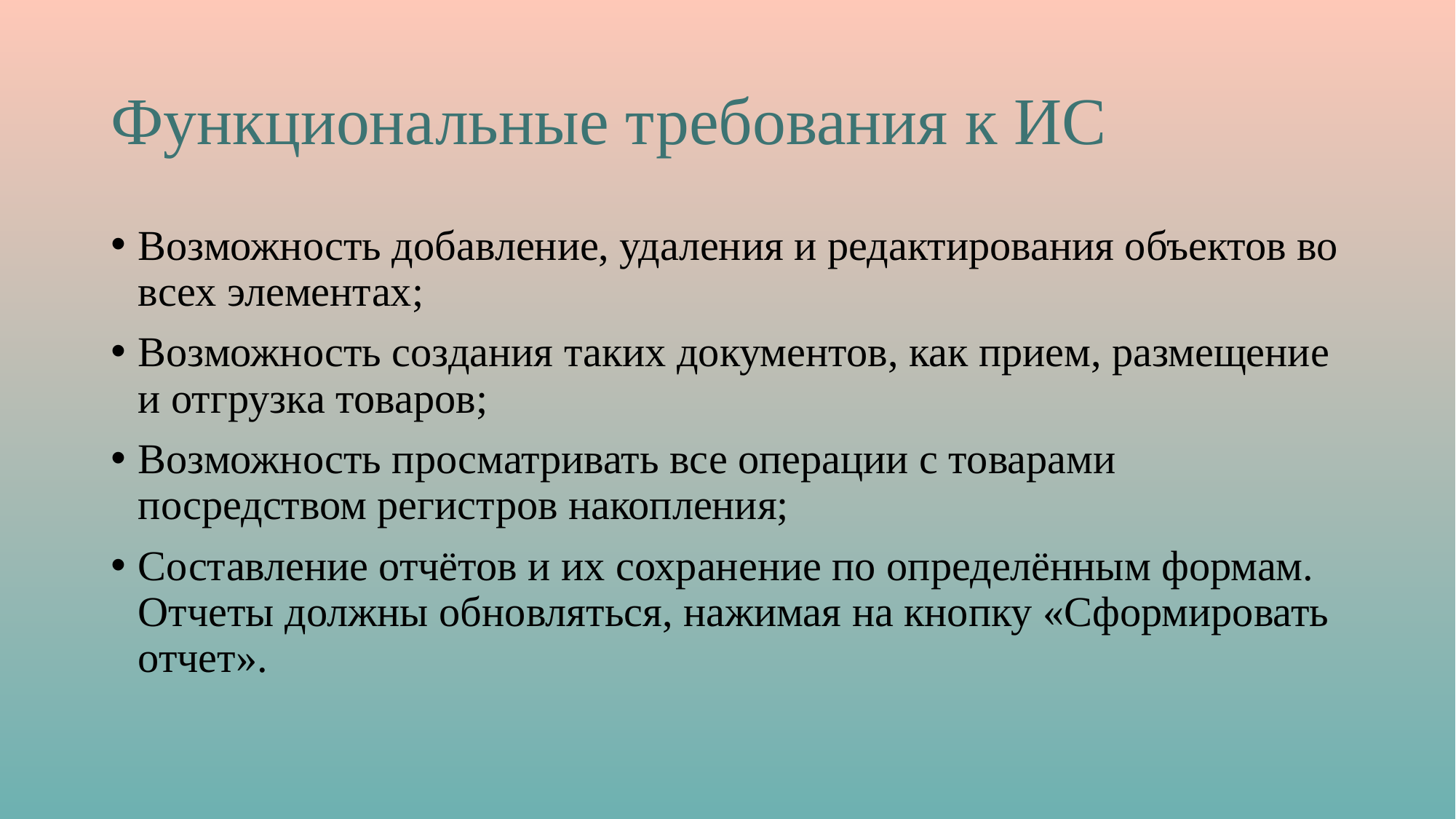

# Функциональные требования к ИС
Возможность добавление, удаления и редактирования объектов во всех элементах;
Возможность создания таких документов, как прием, размещение и отгрузка товаров;
Возможность просматривать все операции с товарами посредством регистров накопления;
Составление отчётов и их сохранение по определённым формам. Отчеты должны обновляться, нажимая на кнопку «Сформировать отчет».